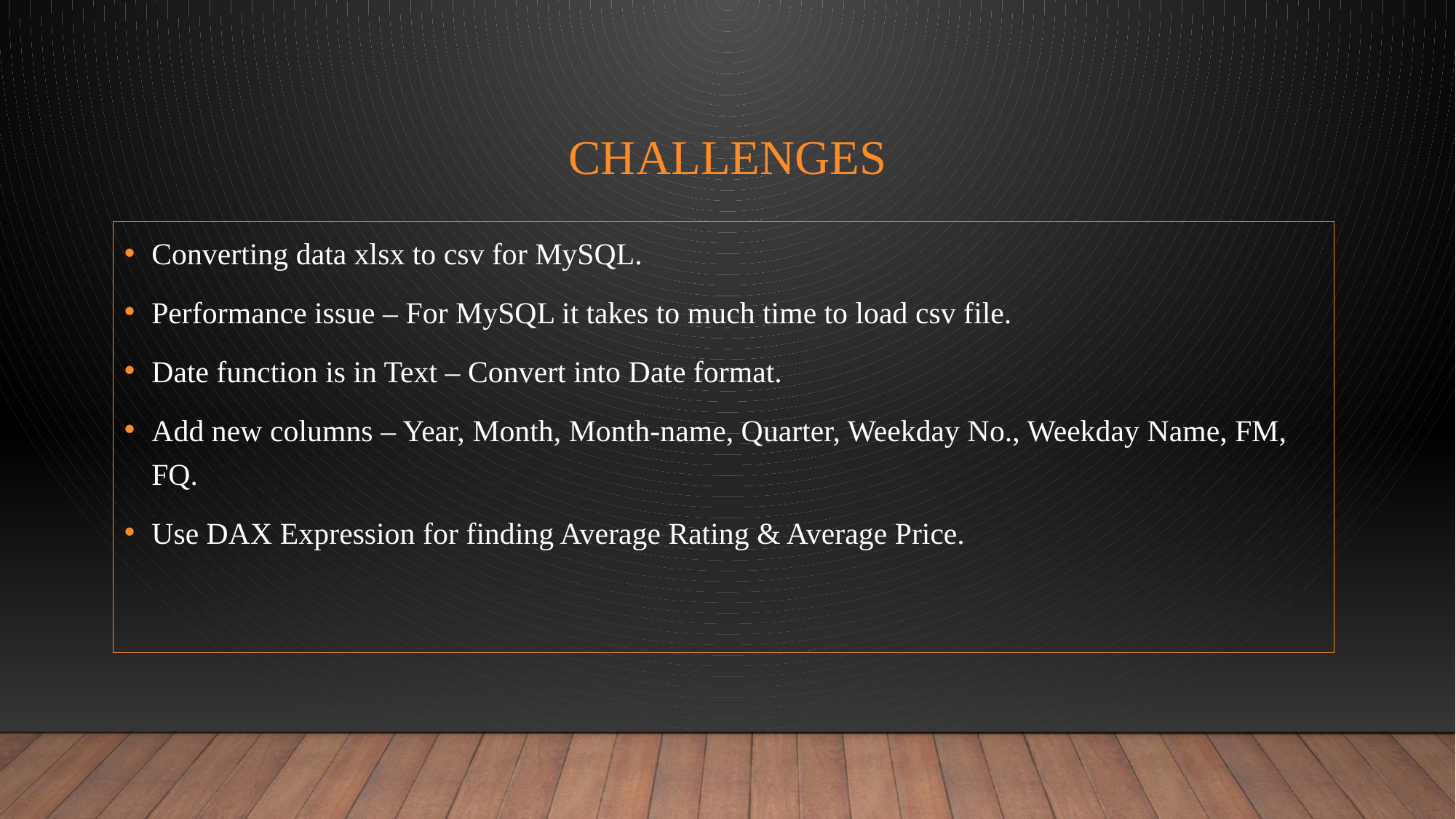

# challenges
Converting data xlsx to csv for MySQL.
Performance issue – For MySQL it takes to much time to load csv file.
Date function is in Text – Convert into Date format.
Add new columns – Year, Month, Month-name, Quarter, Weekday No., Weekday Name, FM, FQ.
Use DAX Expression for finding Average Rating & Average Price.